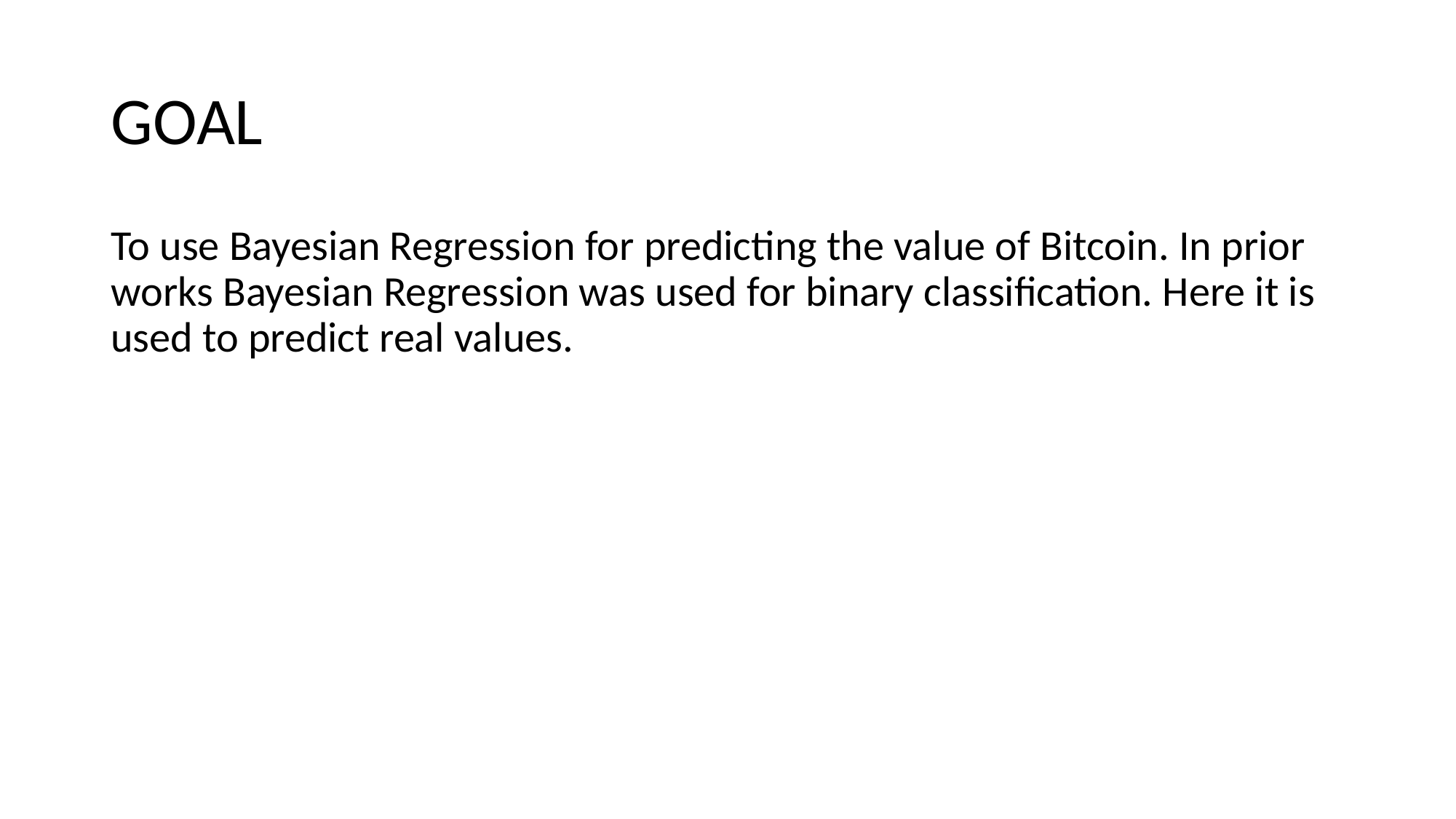

# GOAL
To use Bayesian Regression for predicting the value of Bitcoin. In prior works Bayesian Regression was used for binary classification. Here it is used to predict real values.